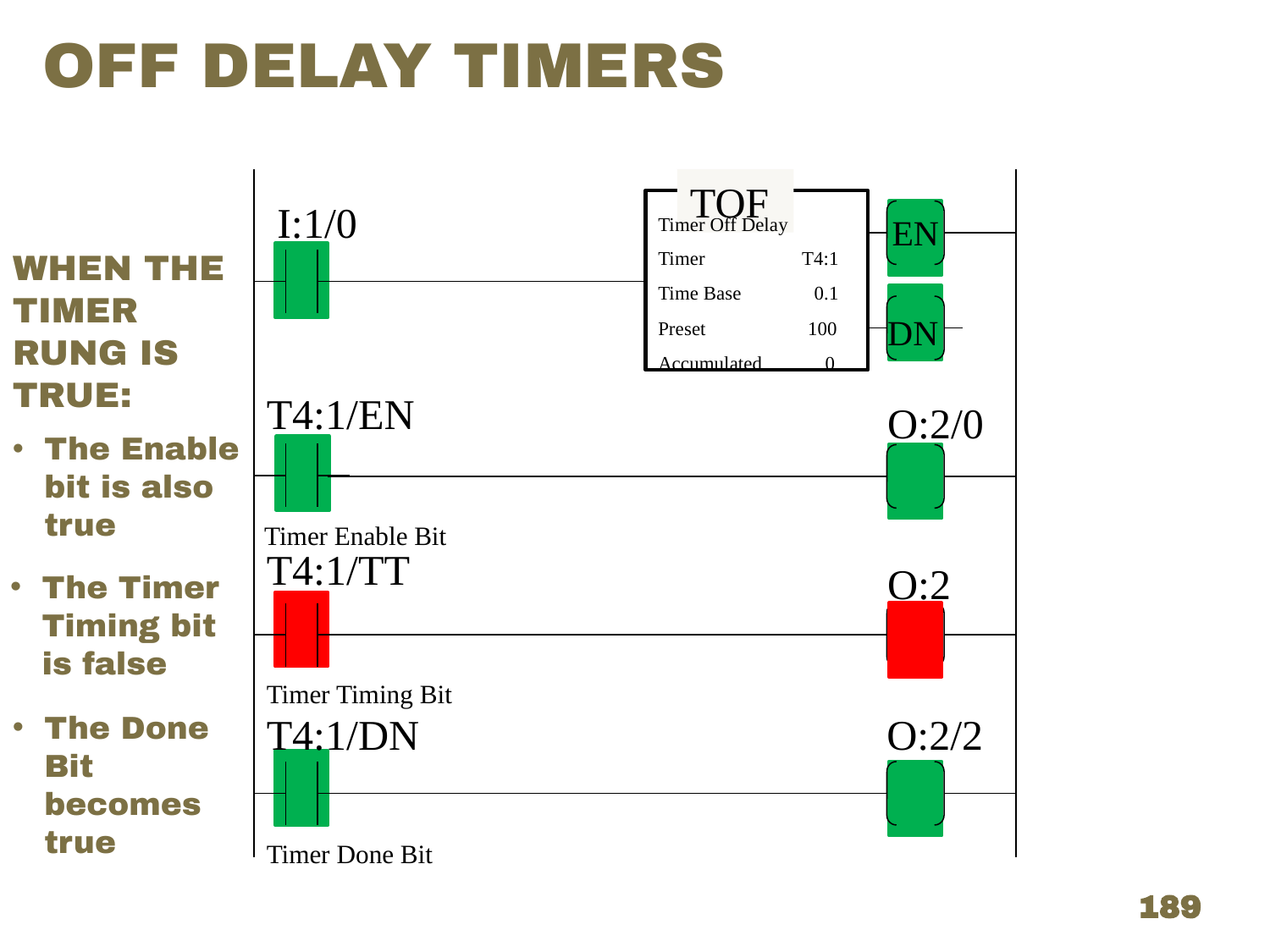

# OFF DELAY TIMERS
TOF
I:1/0

EN
Timer Off Delay
Timer                    T4:1
Time Base               0.1
Preset                     100
Accumulated             0
WHEN THE TIMER RUNG IS TRUE:

DN
T4:1/EN
O:2/0
The Enable bit is also true

Timer Enable Bit
T4:1/TT
O:2/1
The Timer Timing bit is false

Timer Timing Bit
The Done Bit becomes true
T4:1/DN
O:2/2

Timer Done Bit
189